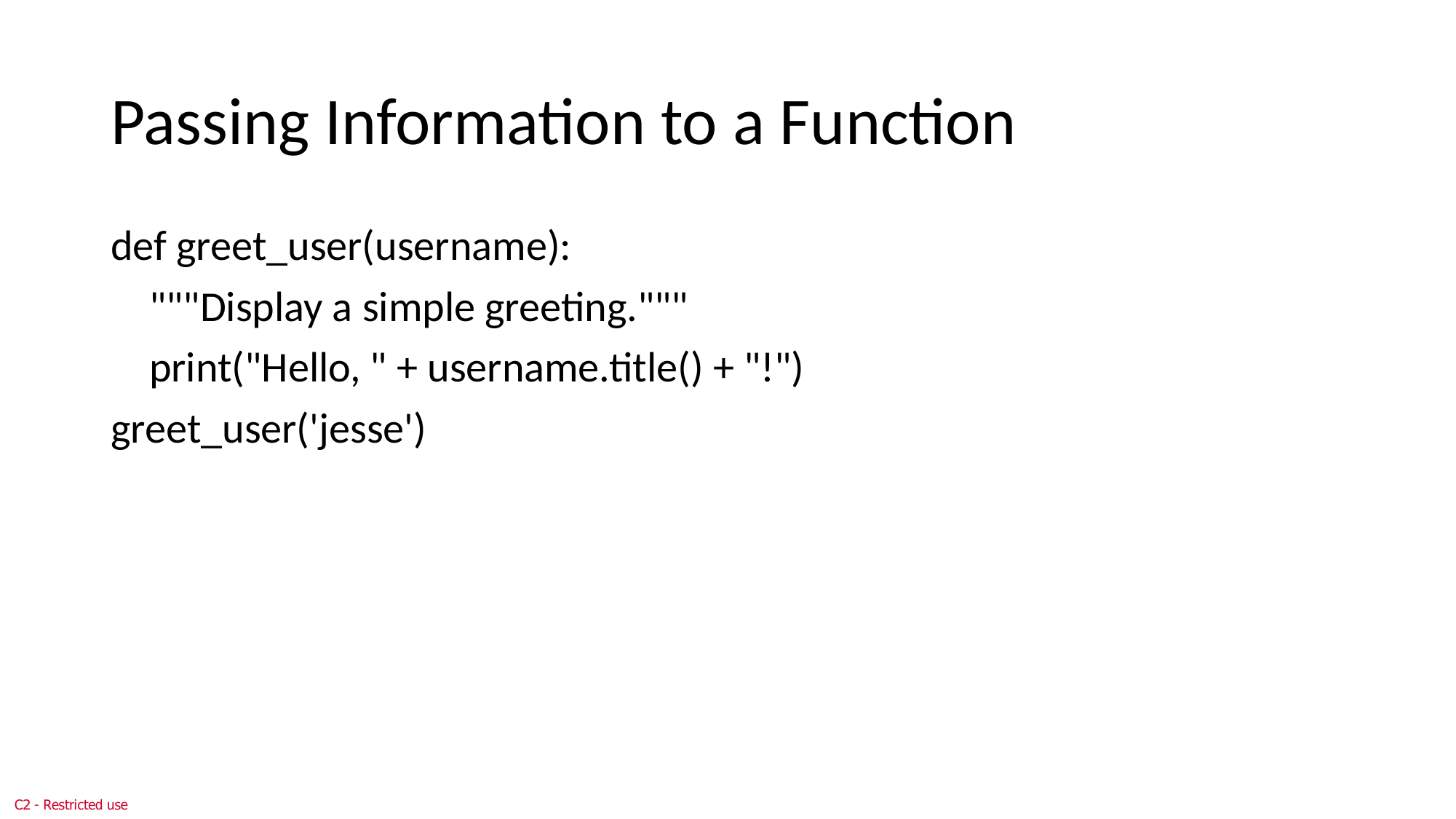

# Passing Information to a Function
def greet_user(username):
    """Display a simple greeting."""
    print("Hello, " + username.title() + "!")
greet_user('jesse')